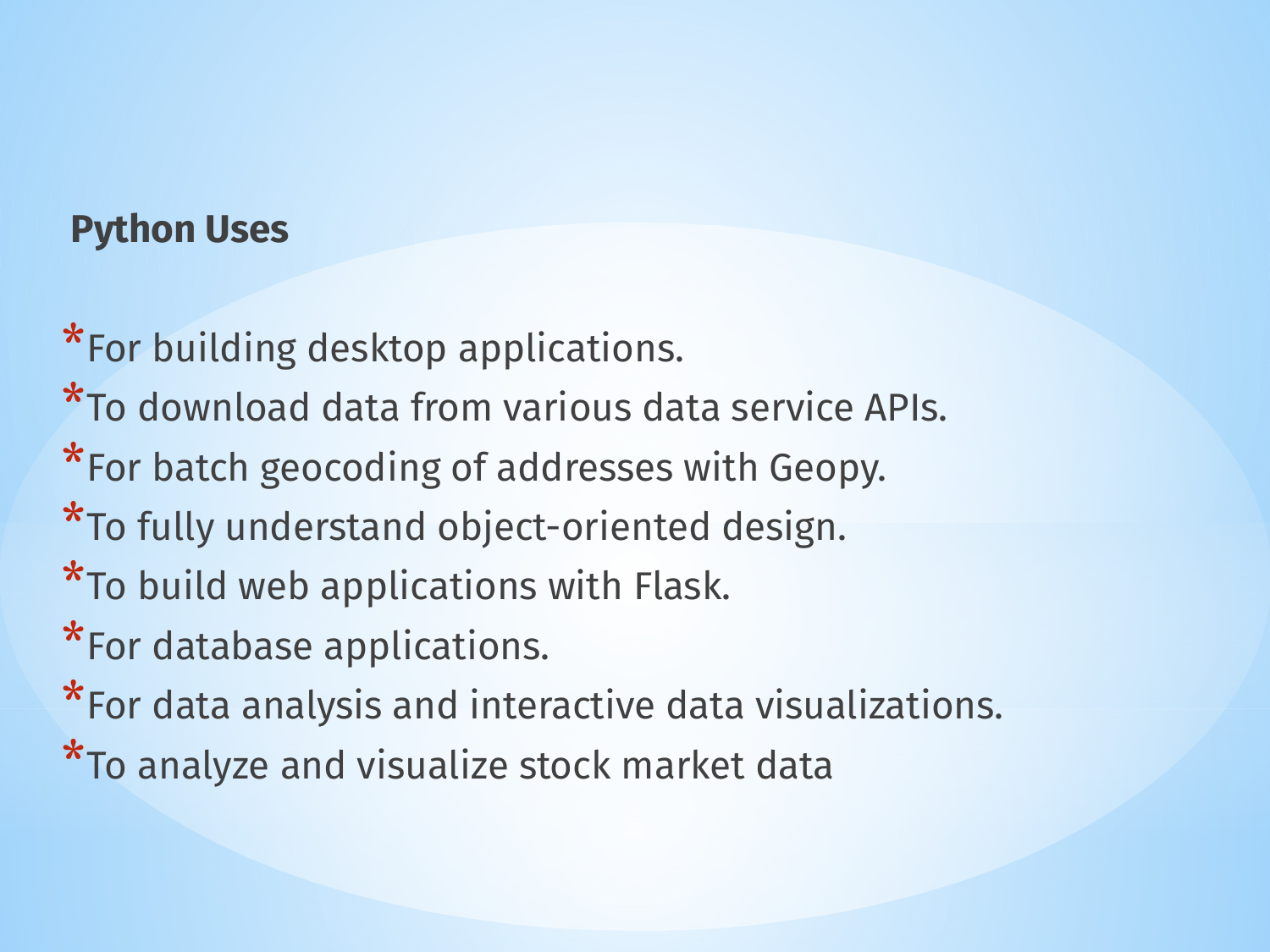

Python Uses

For building desktop applications.
To download data from various data service APIs.
For batch geocoding of addresses with Geopy.
To fully understand object-oriented design.
To build web applications with Flask.
For database applications.
For data analysis and interactive data visualizations.
To analyze and visualize stock market data